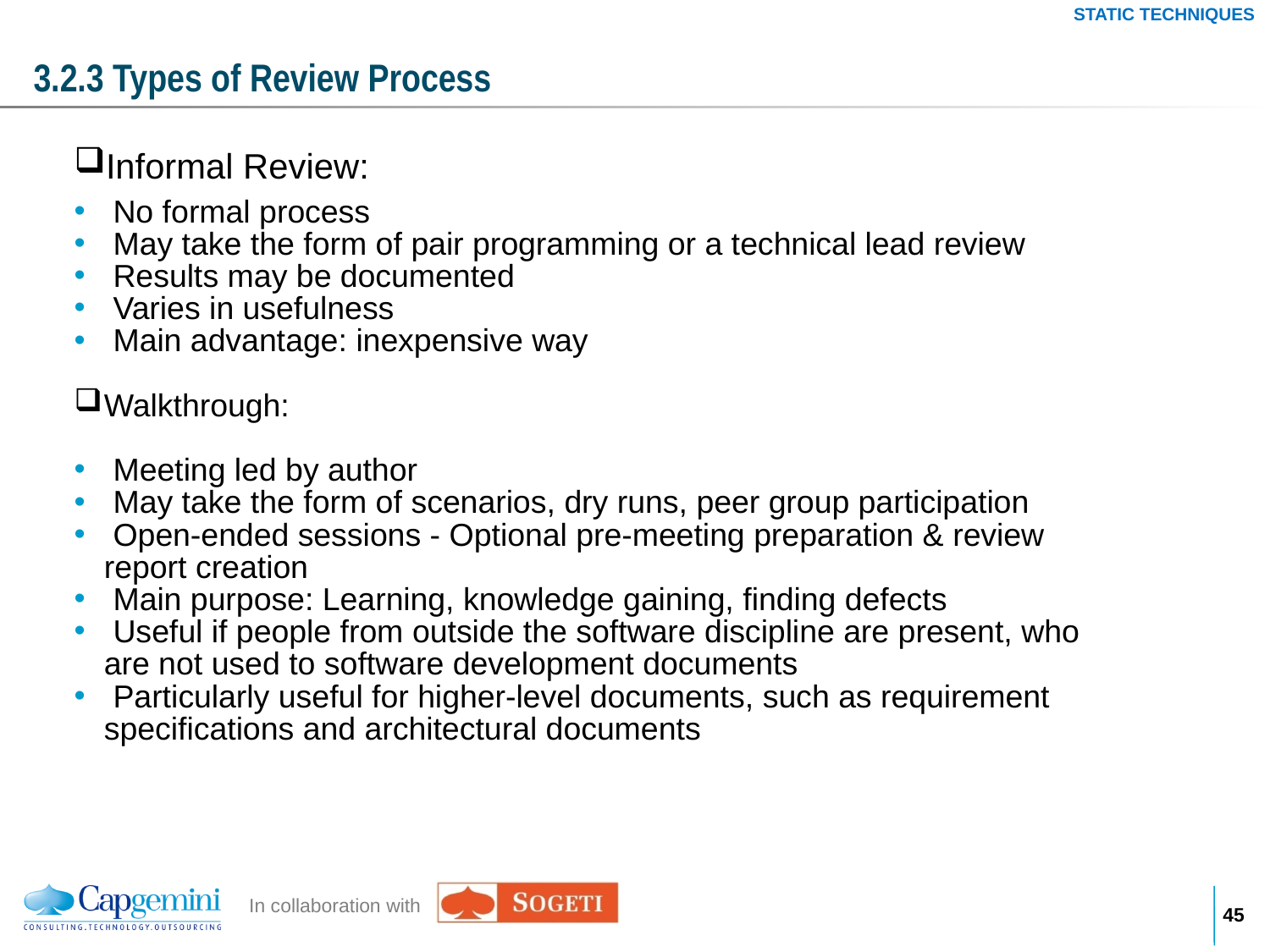

STATIC TECHNIQUES
# 3.2.3 Types of Review Process
Informal Review:
 No formal process
 May take the form of pair programming or a technical lead review
 Results may be documented
 Varies in usefulness
 Main advantage: inexpensive way

Walkthrough:

 Meeting led by author
 May take the form of scenarios, dry runs, peer group participation
 Open-ended sessions - Optional pre-meeting preparation & review report creation
 Main purpose: Learning, knowledge gaining, finding defects
 Useful if people from outside the software discipline are present, who are not used to software development documents
 Particularly useful for higher-level documents, such as requirement specifications and architectural documents

45